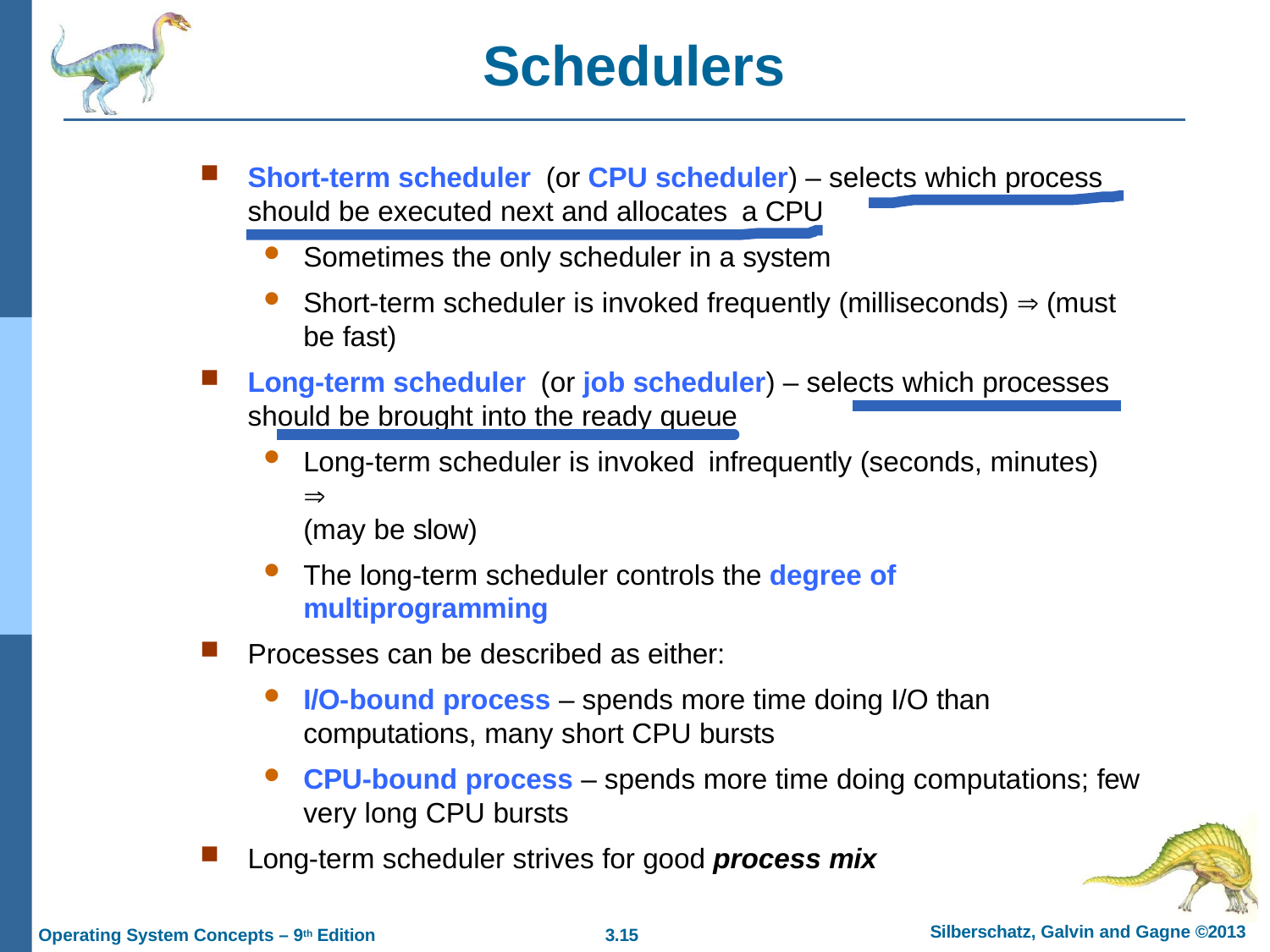

# Schedulers
Short-term scheduler (or CPU scheduler) – selects which process
should be executed next and allocates a CPU
Sometimes the only scheduler in a system
Short-term scheduler is invoked frequently (milliseconds) ⇒ (must be fast)
Long-term scheduler (or job scheduler) – selects which processes
should be brought into the ready queue
Long-term scheduler is invoked infrequently (seconds, minutes) ⇒
(may be slow)
The long-term scheduler controls the degree of multiprogramming
Processes can be described as either:
I/O-bound process – spends more time doing I/O than
computations, many short CPU bursts
CPU-bound process – spends more time doing computations; few very long CPU bursts
Long-term scheduler strives for good process mix

Silberschatz, Galvin and Gagne ©2013
Operating System Concepts – 9th Edition
3.15